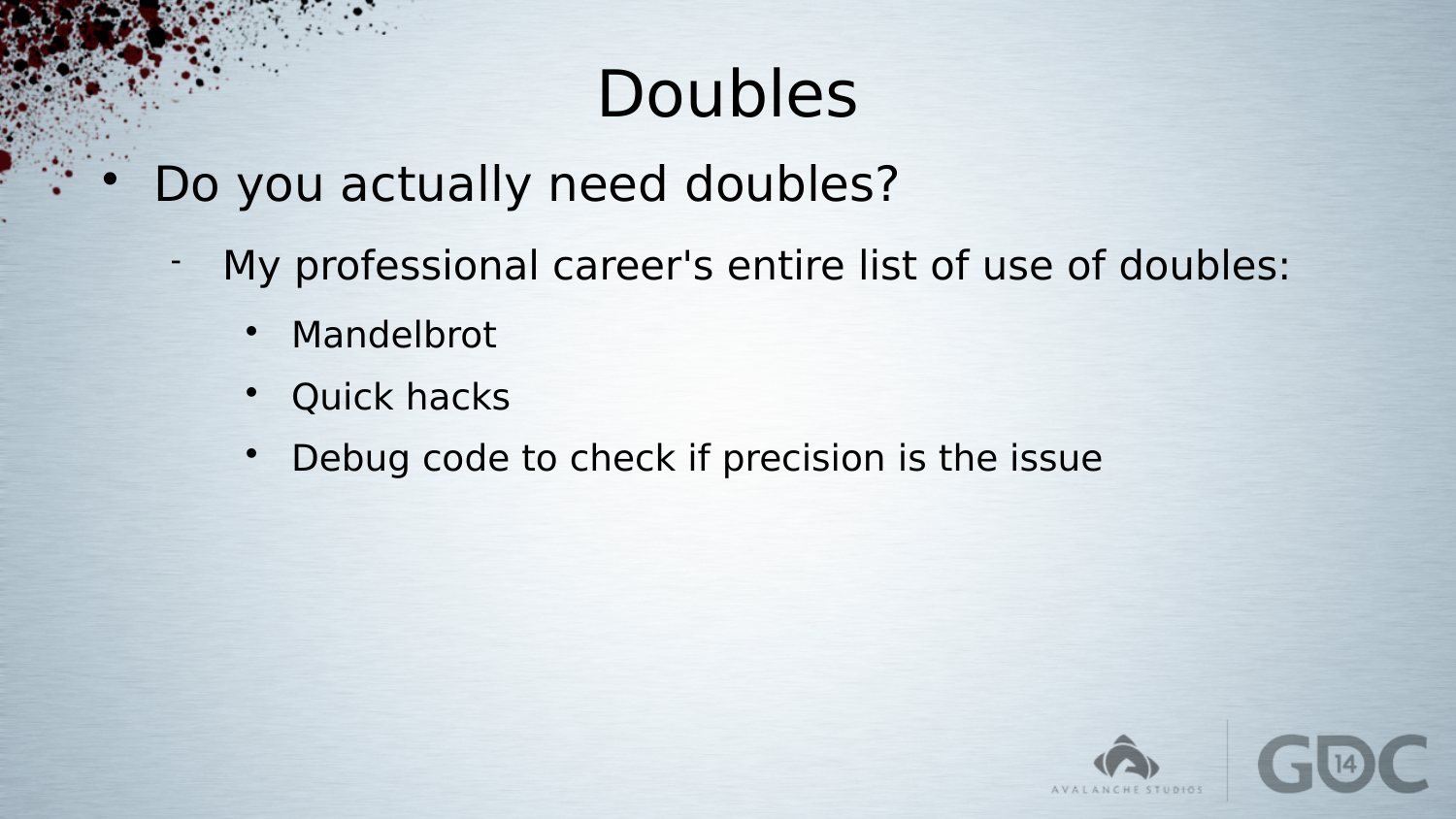

# Doubles
Do you actually need doubles?
My professional career's entire list of use of doubles:
Mandelbrot
Quick hacks
Debug code to check if precision is the issue